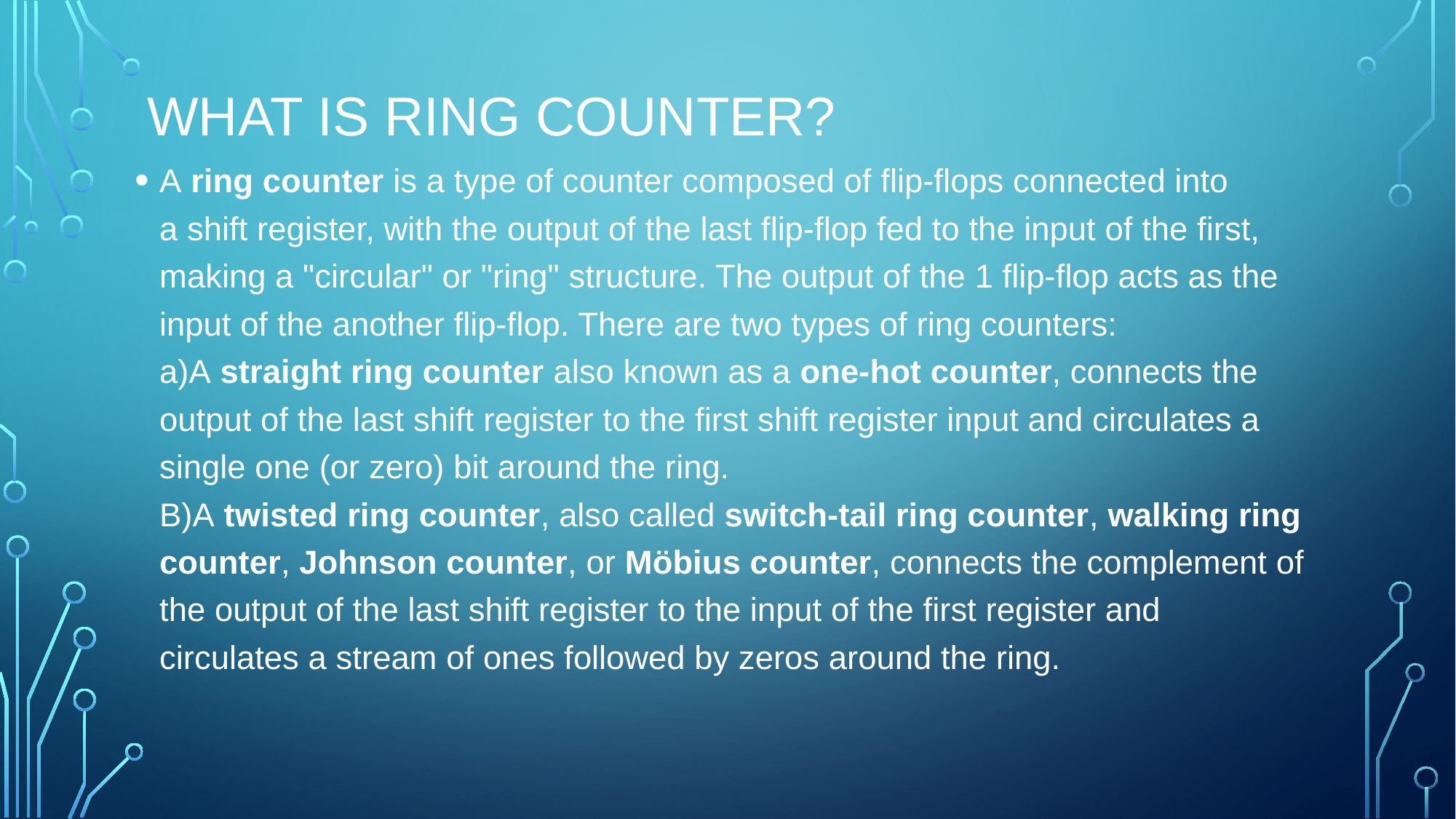

# What is Ring counter?
A ring counter is a type of counter composed of flip-flops connected into a shift register, with the output of the last flip-flop fed to the input of the first, making a "circular" or "ring" structure. The output of the 1 flip-flop acts as the input of the another flip-flop. There are two types of ring counters:
a)A straight ring counter also known as a one-hot counter, connects the output of the last shift register to the first shift register input and circulates a single one (or zero) bit around the ring.
B)A twisted ring counter, also called switch-tail ring counter, walking ring counter, Johnson counter, or Möbius counter, connects the complement of the output of the last shift register to the input of the first register and circulates a stream of ones followed by zeros around the ring.